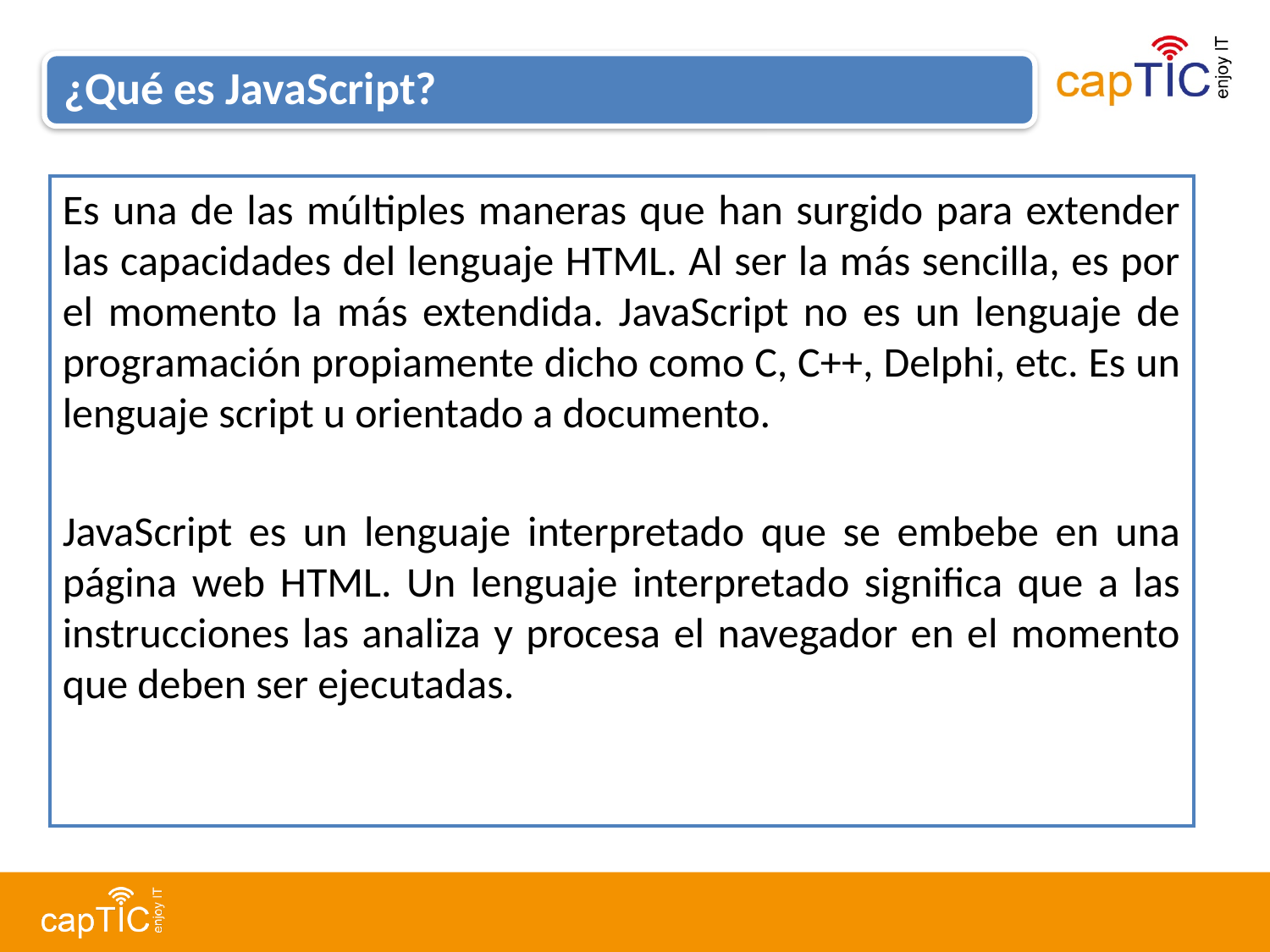

¿Qué es JavaScript?
Es una de las múltiples maneras que han surgido para extender las capacidades del lenguaje HTML. Al ser la más sencilla, es por el momento la más extendida. JavaScript no es un lenguaje de programación propiamente dicho como C, C++, Delphi, etc. Es un lenguaje script u orientado a documento.

JavaScript es un lenguaje interpretado que se embebe en una página web HTML. Un lenguaje interpretado significa que a las instrucciones las analiza y procesa el navegador en el momento que deben ser ejecutadas.